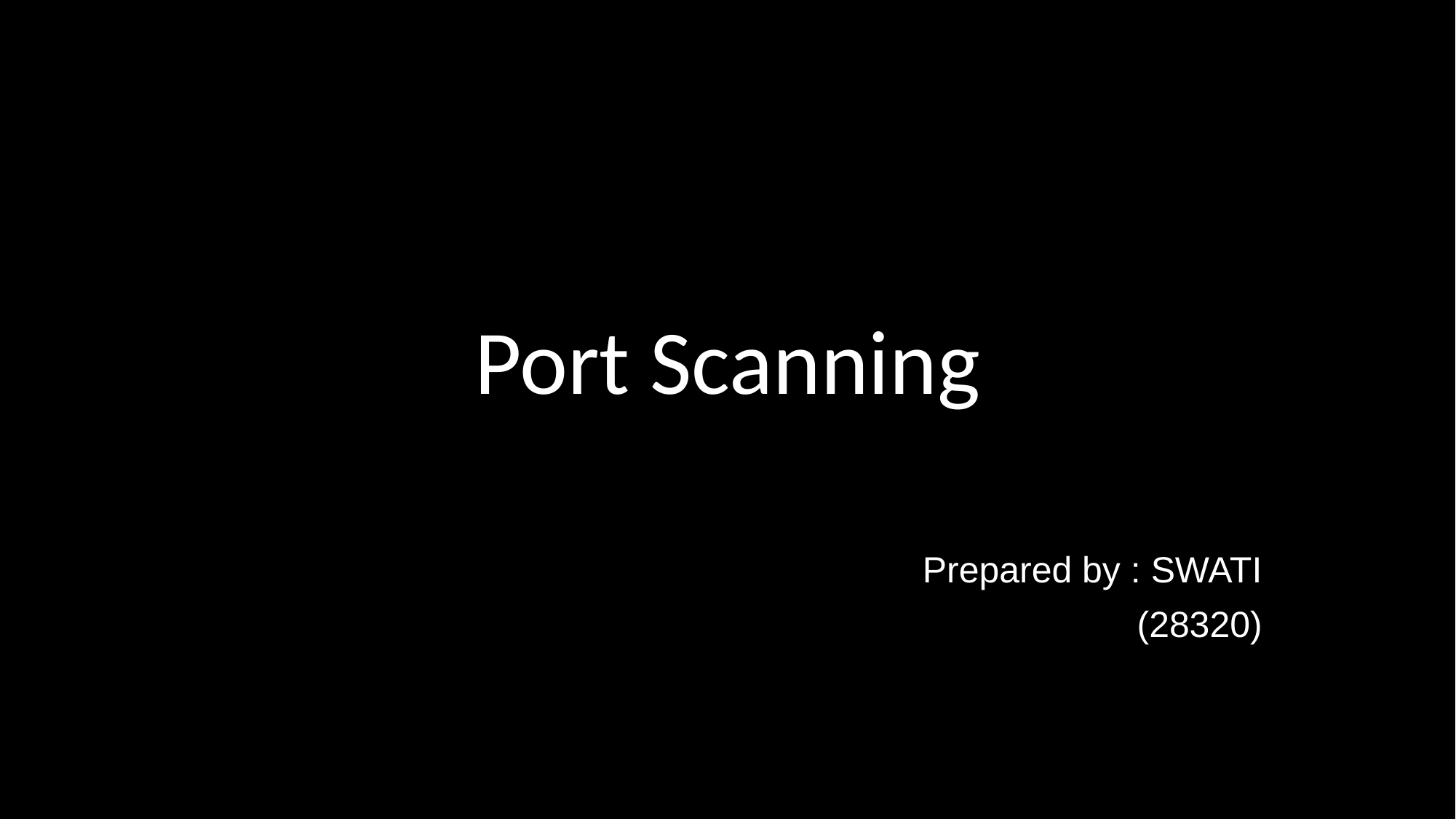

# Port Scanning
Prepared by : SWATI
 (28320)